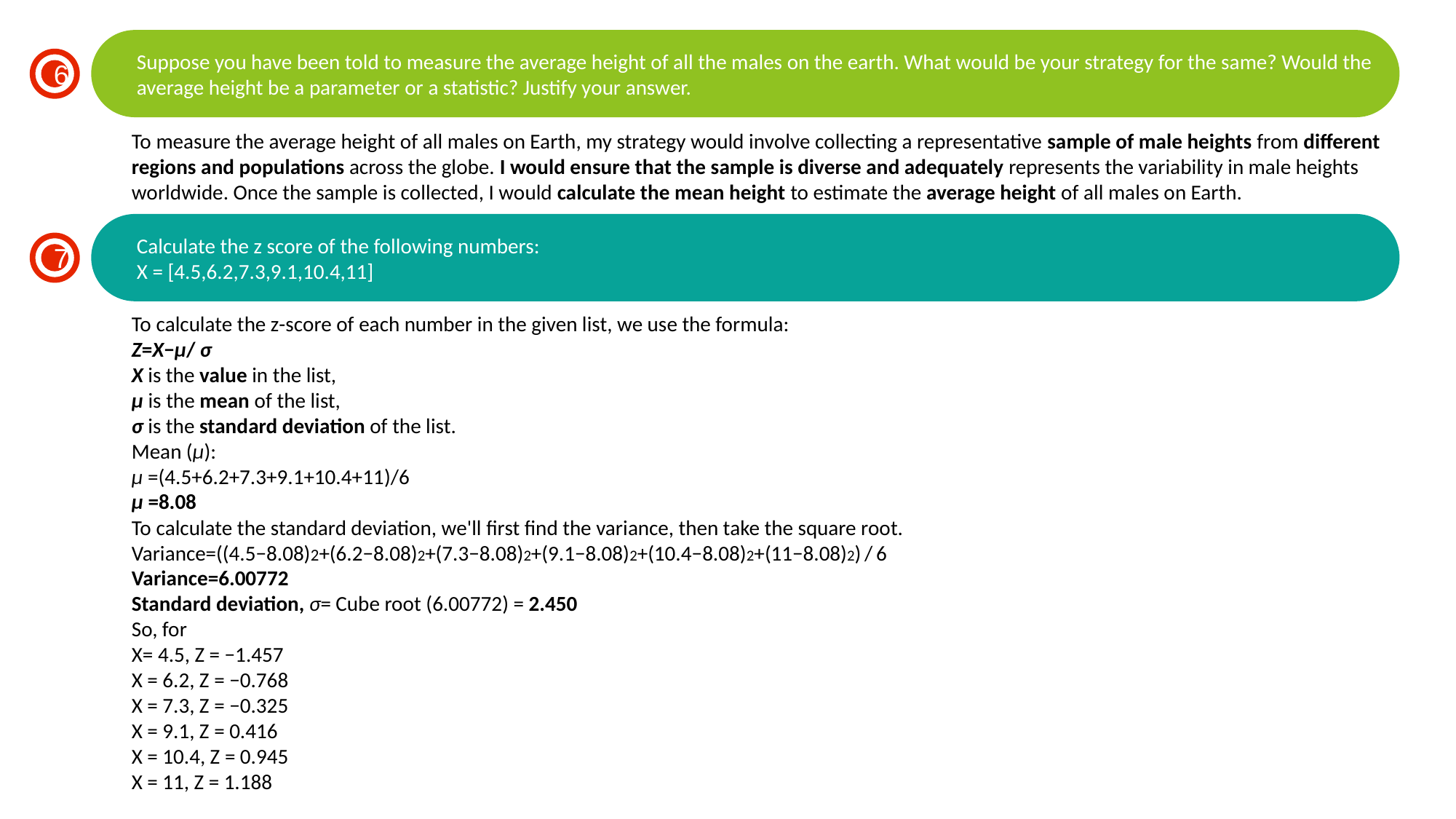

To measure the average height of all males on Earth, my strategy would involve collecting a representative sample of male heights from different regions and populations across the globe. I would ensure that the sample is diverse and adequately represents the variability in male heights worldwide. Once the sample is collected, I would calculate the mean height to estimate the average height of all males on Earth.
Suppose you have been told to measure the average height of all the males on the earth. What would be your strategy for the same? Would the average height be a parameter or a statistic? Justify your answer.

6
Calculate the z score of the following numbers:
X = [4.5,6.2,7.3,9.1,10.4,11]

7
To calculate the z-score of each number in the given list, we use the formula:
Z=X−μ​/ σ
X is the value in the list,
μ is the mean of the list,
σ is the standard deviation of the list.
Mean (μ):
μ =(4.5+6.2+7.3+9.1+10.4+11)/6
μ =8.08
To calculate the standard deviation, we'll first find the variance, then take the square root.
Variance=((4.5−8.08)2+(6.2−8.08)2+(7.3−8.08)2+(9.1−8.08)2+(10.4−8.08)2+(11−8.08)2) / 6
Variance=6.00772
Standard deviation, σ= Cube root (6.00772) = 2.450
So, for
X= 4.5, Z = −1.457
X = 6.2, Z = −0.768
X = 7.3, Z = −0.325
X = 9.1, Z = 0.416
X = 10.4, Z = 0.945
X = 11, Z = 1.188